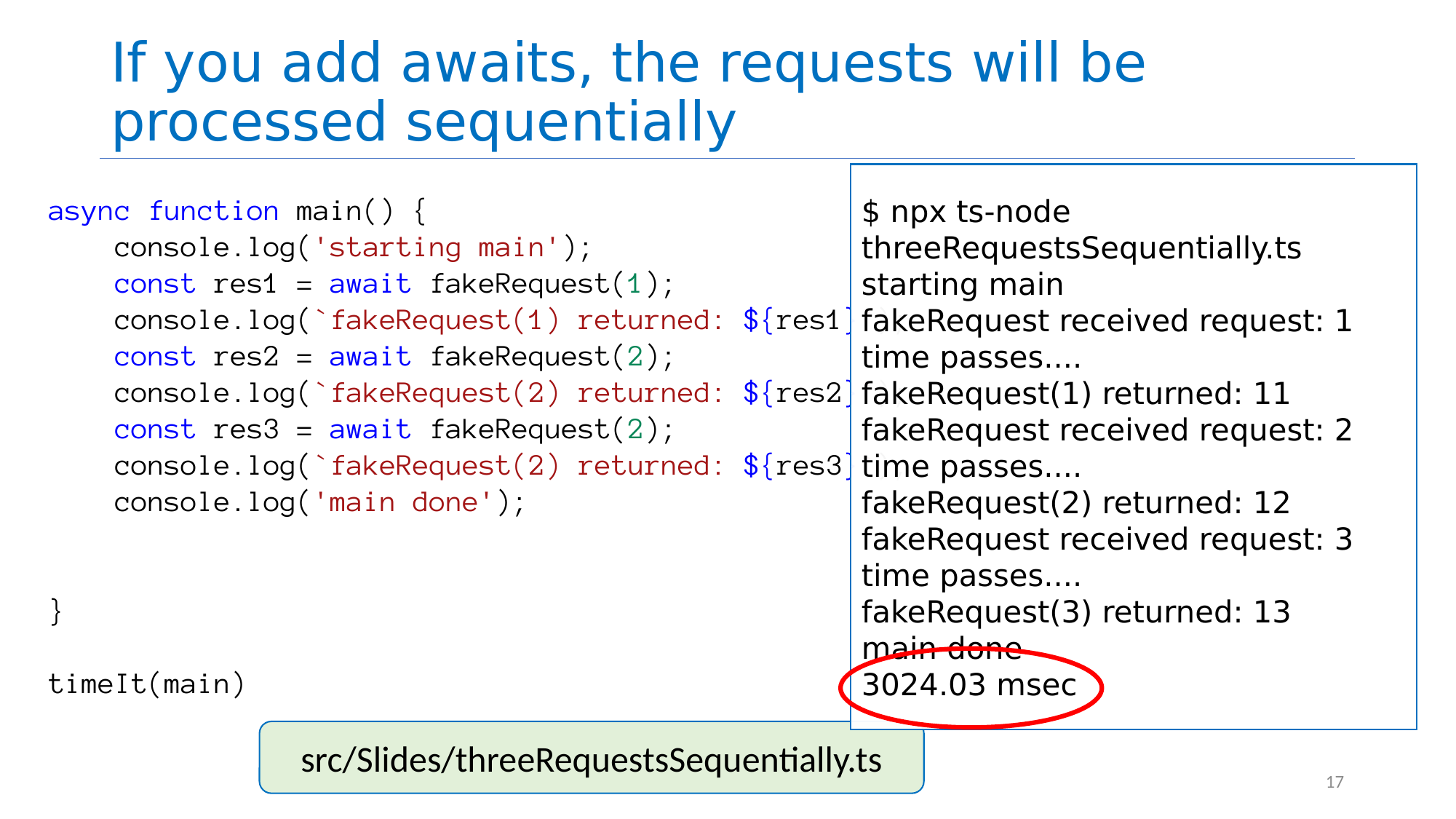

# If you add awaits, the requests will be processed sequentially
$ npx ts-node threeRequestsSequentially.ts
starting main
fakeRequest received request: 1
time passes....
fakeRequest(1) returned: 11
fakeRequest received request: 2
time passes....
fakeRequest(2) returned: 12
fakeRequest received request: 3
time passes....
fakeRequest(3) returned: 13
main done
3024.03 msec
async function main() {
    console.log('starting main');
    const res1 = await fakeRequest(1);
    console.log(`fakeRequest(1) returned: ${res1}`);
    const res2 = await fakeRequest(2);
    console.log(`fakeRequest(2) returned: ${res2}`);
    const res3 = await fakeRequest(2);
    console.log(`fakeRequest(2) returned: ${res3}`);
    console.log('main done');

}
timeIt(main)

src/Slides/threeRequestsSequentially.ts
17